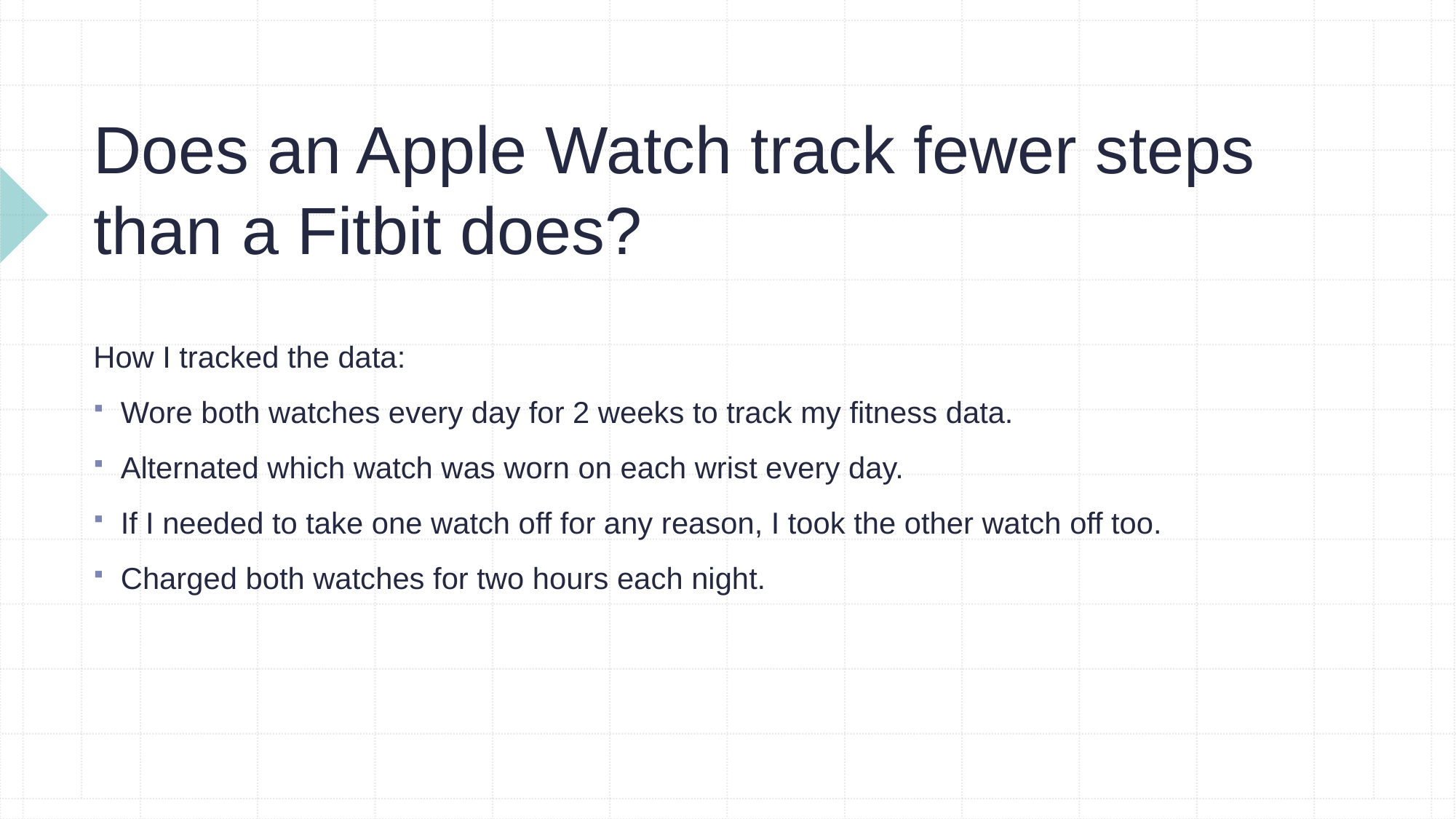

# Does an Apple Watch track fewer steps than a Fitbit does?
How I tracked the data:
Wore both watches every day for 2 weeks to track my fitness data.
Alternated which watch was worn on each wrist every day.
If I needed to take one watch off for any reason, I took the other watch off too.
Charged both watches for two hours each night.